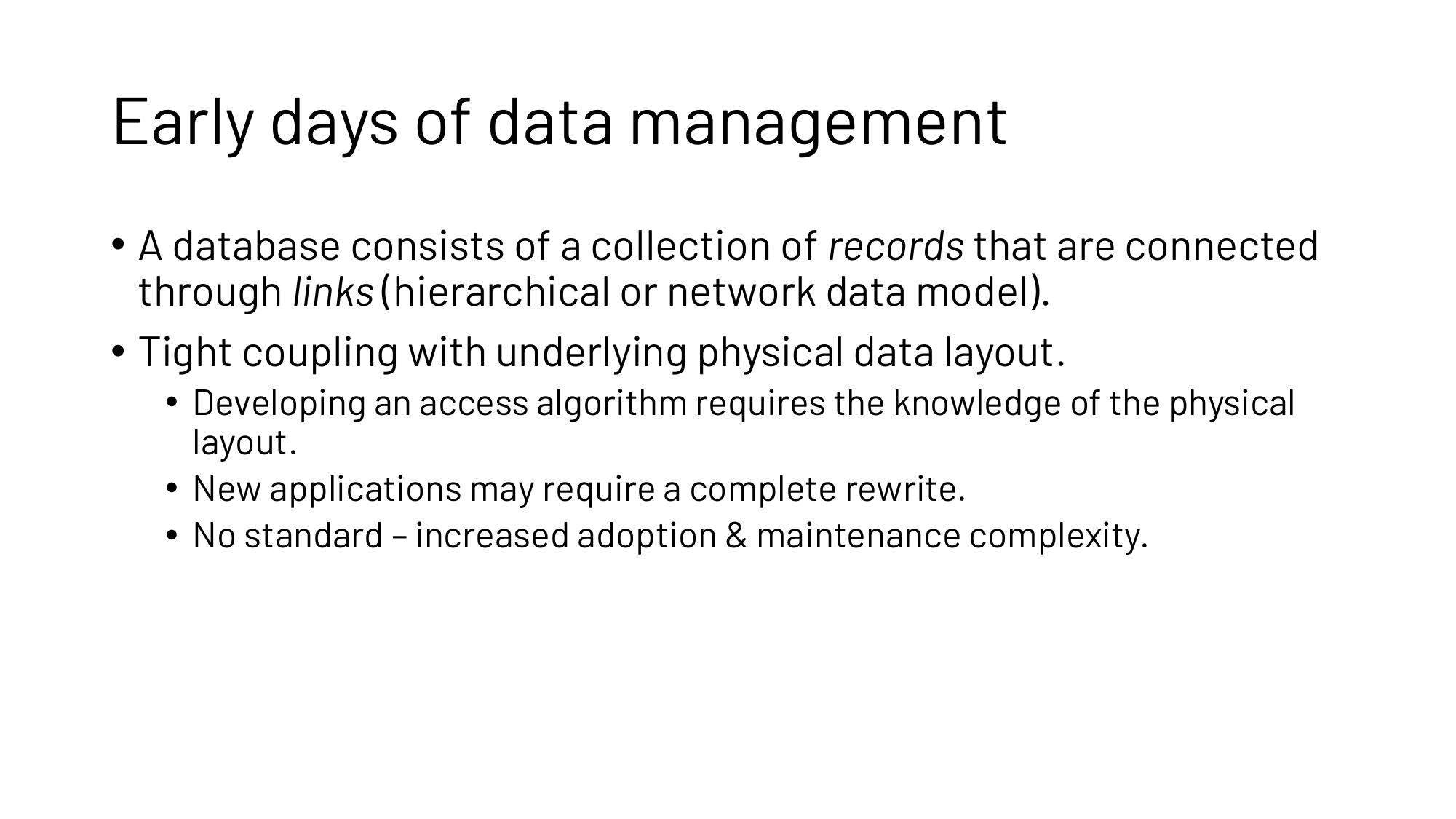

# Early days of data management
A database consists of a collection of records that are connected through links (hierarchical or network data model).
Tight coupling with underlying physical data layout.
Developing an access algorithm requires the knowledge of the physical layout.
New applications may require a complete rewrite.
No standard – increased adoption & maintenance complexity.